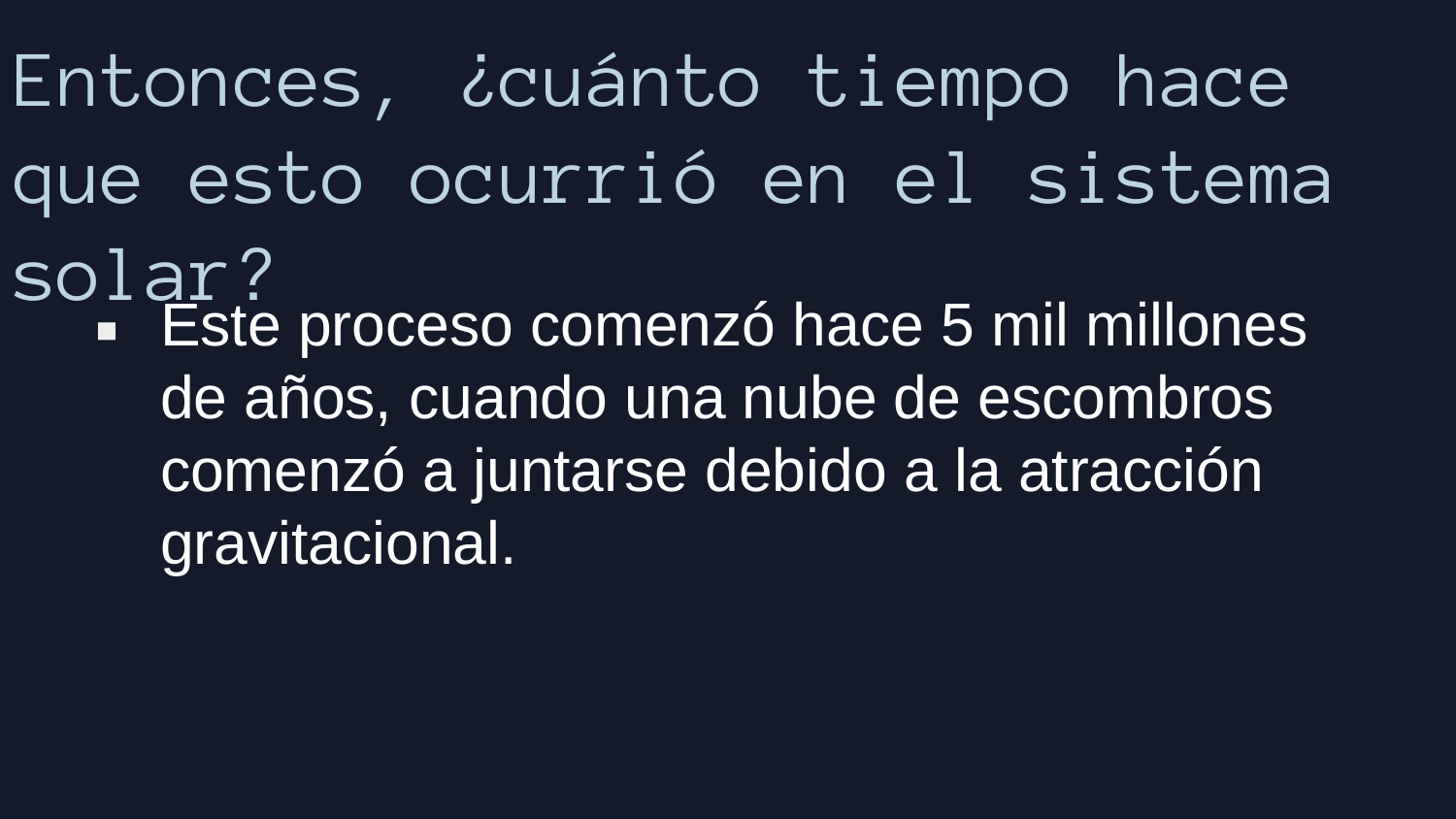

# Entonces, ¿cuánto tiempo hace que esto ocurrió en el sistema solar?
Este proceso comenzó hace 5 mil millones de años, cuando una nube de escombros comenzó a juntarse debido a la atracción gravitacional.